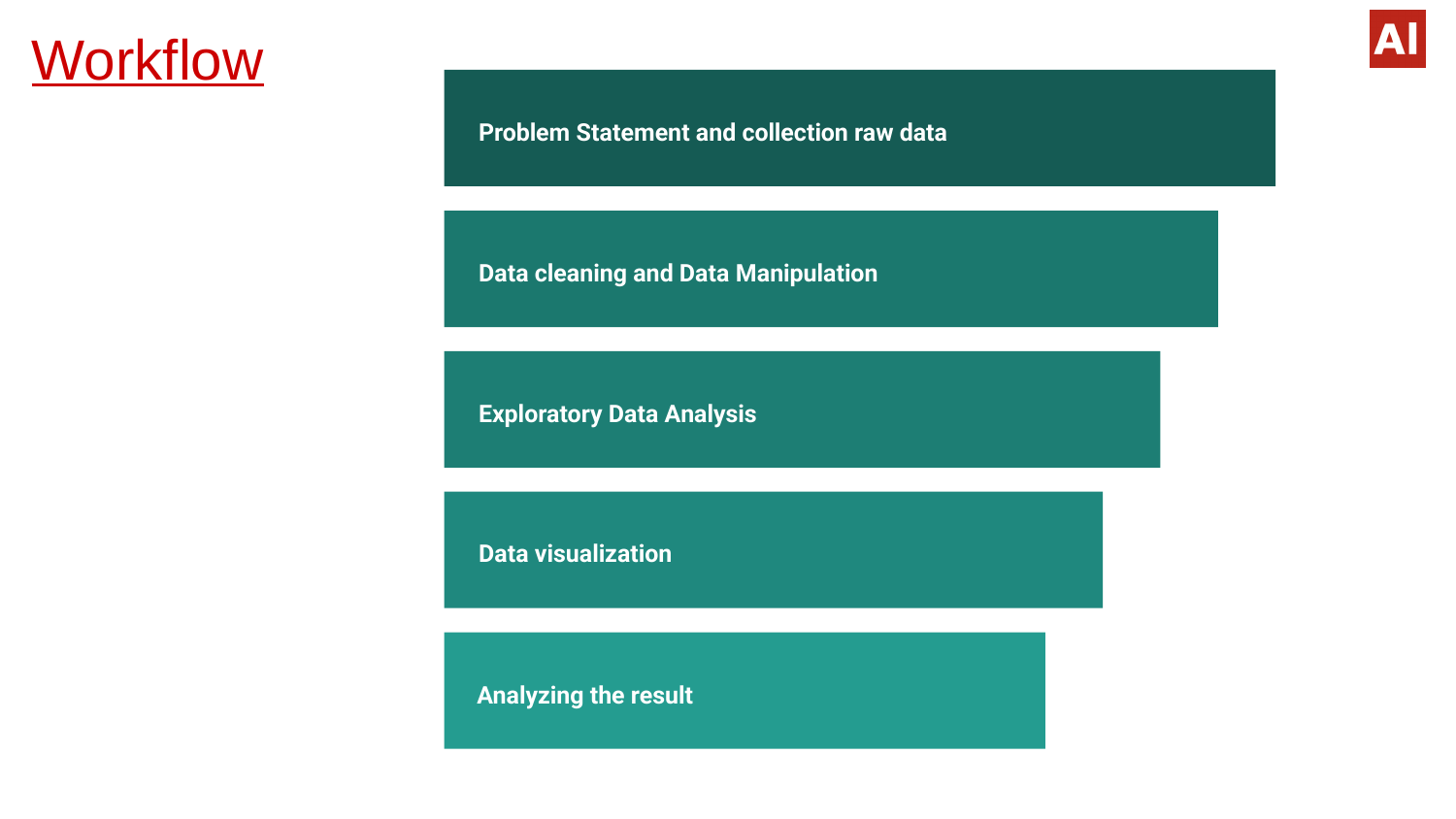

# Workflow

Problem Statement and collection raw data

Data cleaning and Data Manipulation

Exploratory Data Analysis

Data visualization

Analyzing the result